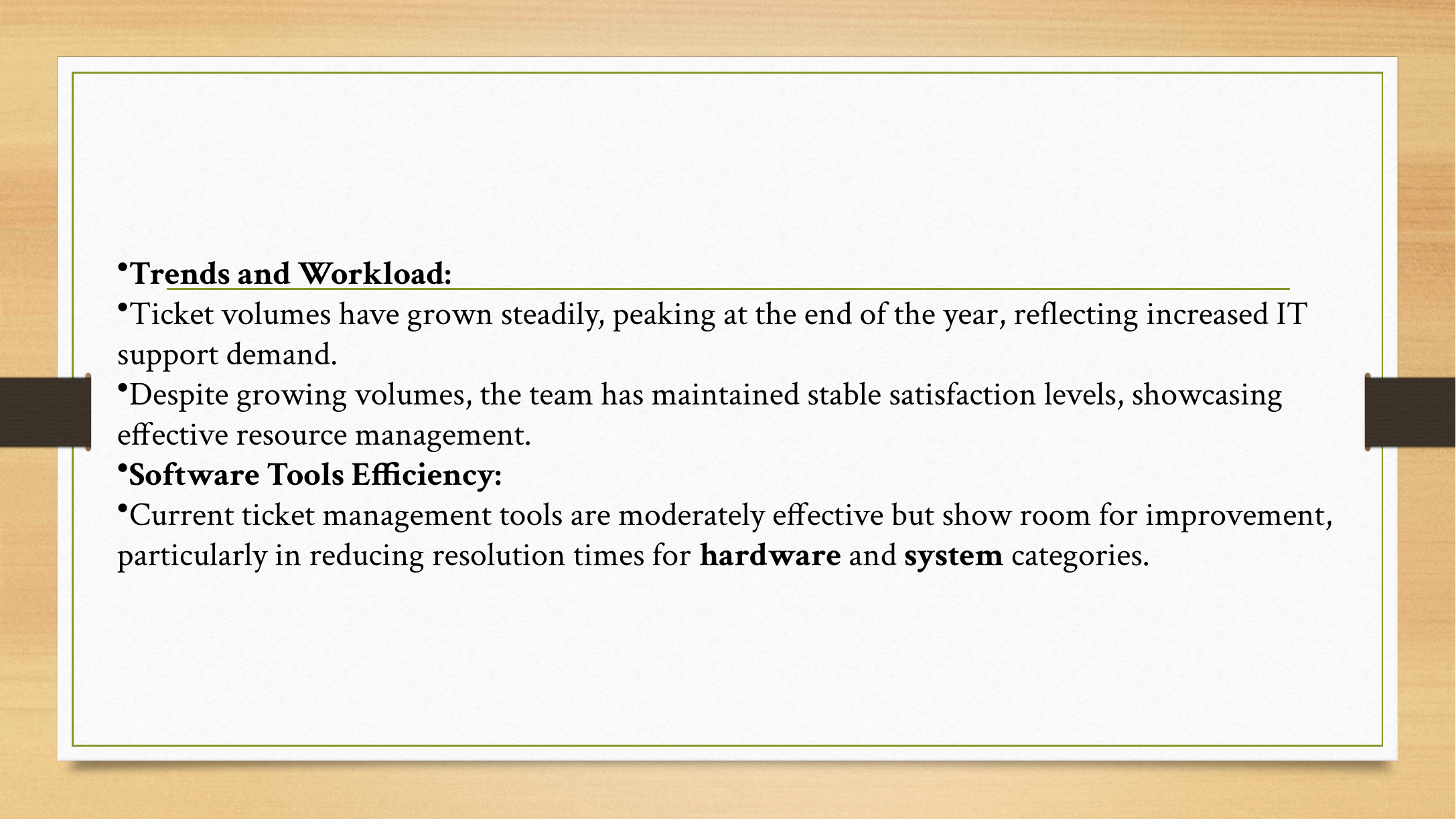

Trends and Workload:
Ticket volumes have grown steadily, peaking at the end of the year, reflecting increased IT support demand.
Despite growing volumes, the team has maintained stable satisfaction levels, showcasing effective resource management.
Software Tools Efficiency:
Current ticket management tools are moderately effective but show room for improvement, particularly in reducing resolution times for hardware and system categories.